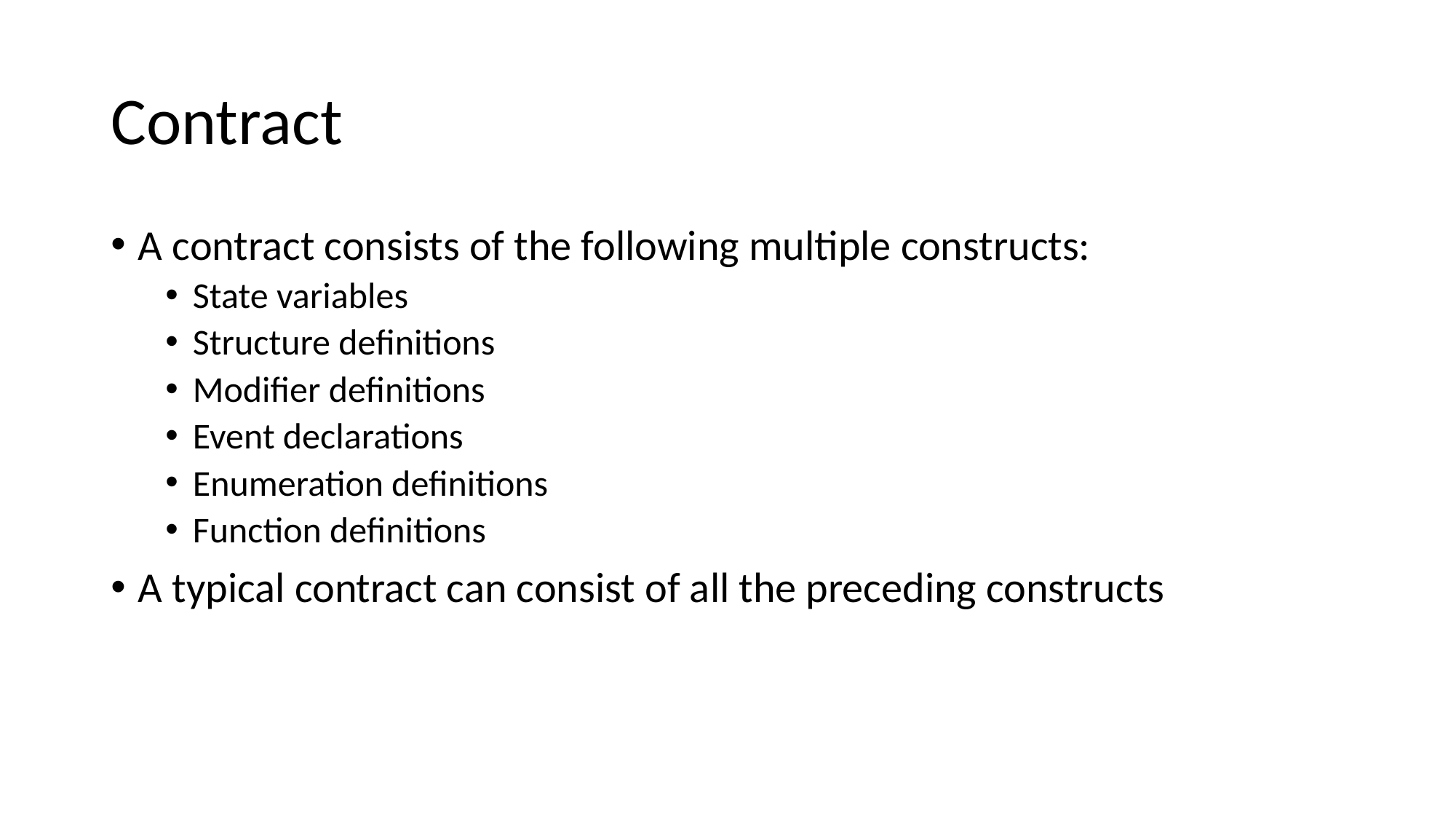

# Contract
A contract consists of the following multiple constructs:
State variables
Structure definitions
Modifier definitions
Event declarations
Enumeration definitions
Function definitions
A typical contract can consist of all the preceding constructs